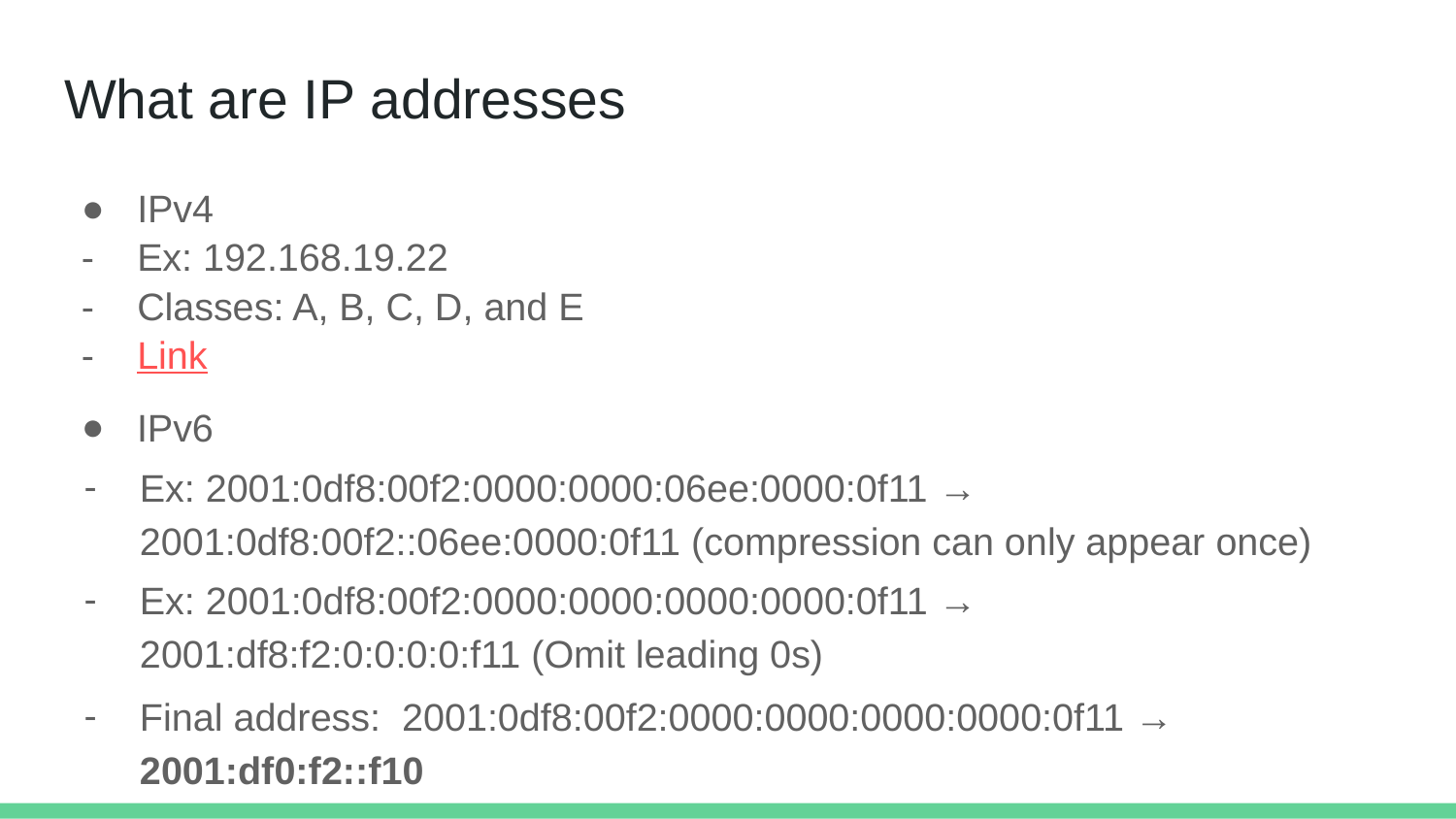

# What are IP addresses
IPv4
Ex: 192.168.19.22
Classes: A, B, C, D, and E
Link
IPv6

Ex: 2001:0df8:00f2:0000:0000:06ee:0000:0f11 → 2001:0df8:00f2::06ee:0000:0f11 (compression can only appear once)
Ex: 2001:0df8:00f2:0000:0000:0000:0000:0f11 → 2001:df8:f2:0:0:0:0:f11 (Omit leading 0s)
Final address:  2001:0df8:00f2:0000:0000:0000:0000:0f11 → 2001:df0:f2::f10